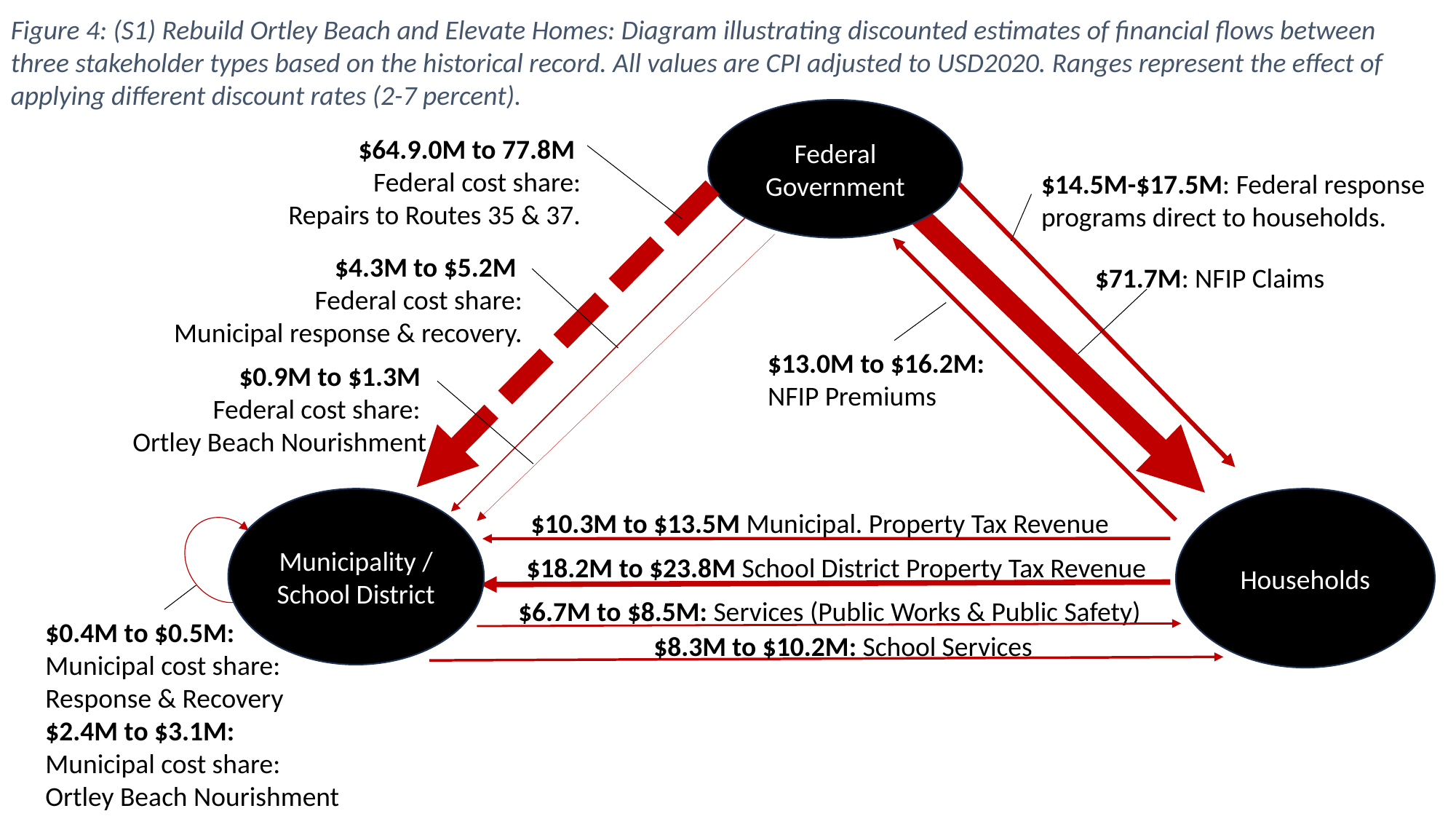

Figure 4: (S1) Rebuild Ortley Beach and Elevate Homes: Diagram illustrating discounted estimates of financial flows between three stakeholder types based on the historical record. All values are CPI adjusted to USD2020. Ranges represent the effect of applying different discount rates (2-7 percent).
Federal Government
$64.9.0M to 77.8M
Federal cost share:
Repairs to Routes 35 & 37.
$14.5M-$17.5M: Federal response programs direct to households.

$4.3M to $5.2M
Federal cost share:
Municipal response & recovery.
$71.7M: NFIP Claims
$13.0M to $16.2M:
NFIP Premiums
$0.9M to $1.3M
Federal cost share:
Ortley Beach Nourishment
Households
Municipality / School District
$10.3M to $13.5M Municipal. Property Tax Revenue

$18.2M to $23.8M School District Property Tax Revenue
$6.7M to $8.5M: Services (Public Works & Public Safety)
$0.4M to $0.5M:
Municipal cost share:
Response & Recovery
$2.4M to $3.1M:
Municipal cost share:
Ortley Beach Nourishment
$8.3M to $10.2M: School Services